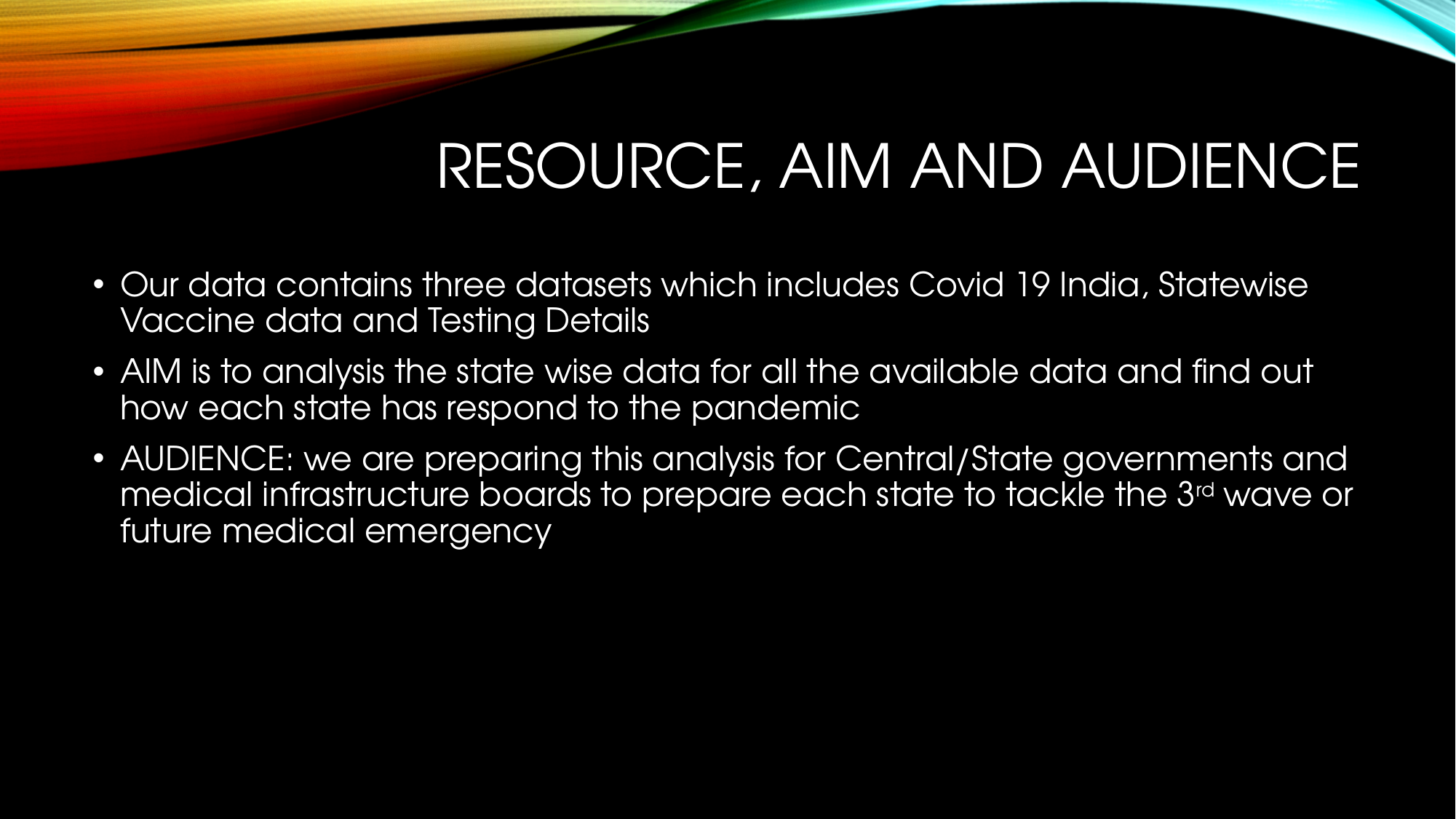

# Resource, aIm and audience
Our data contains three datasets which includes Covid 19 India, Statewise Vaccine data and Testing Details
AIM is to analysis the state wise data for all the available data and find out how each state has respond to the pandemic
AUDIENCE: we are preparing this analysis for Central/State governments and medical infrastructure boards to prepare each state to tackle the 3rd wave or future medical emergency